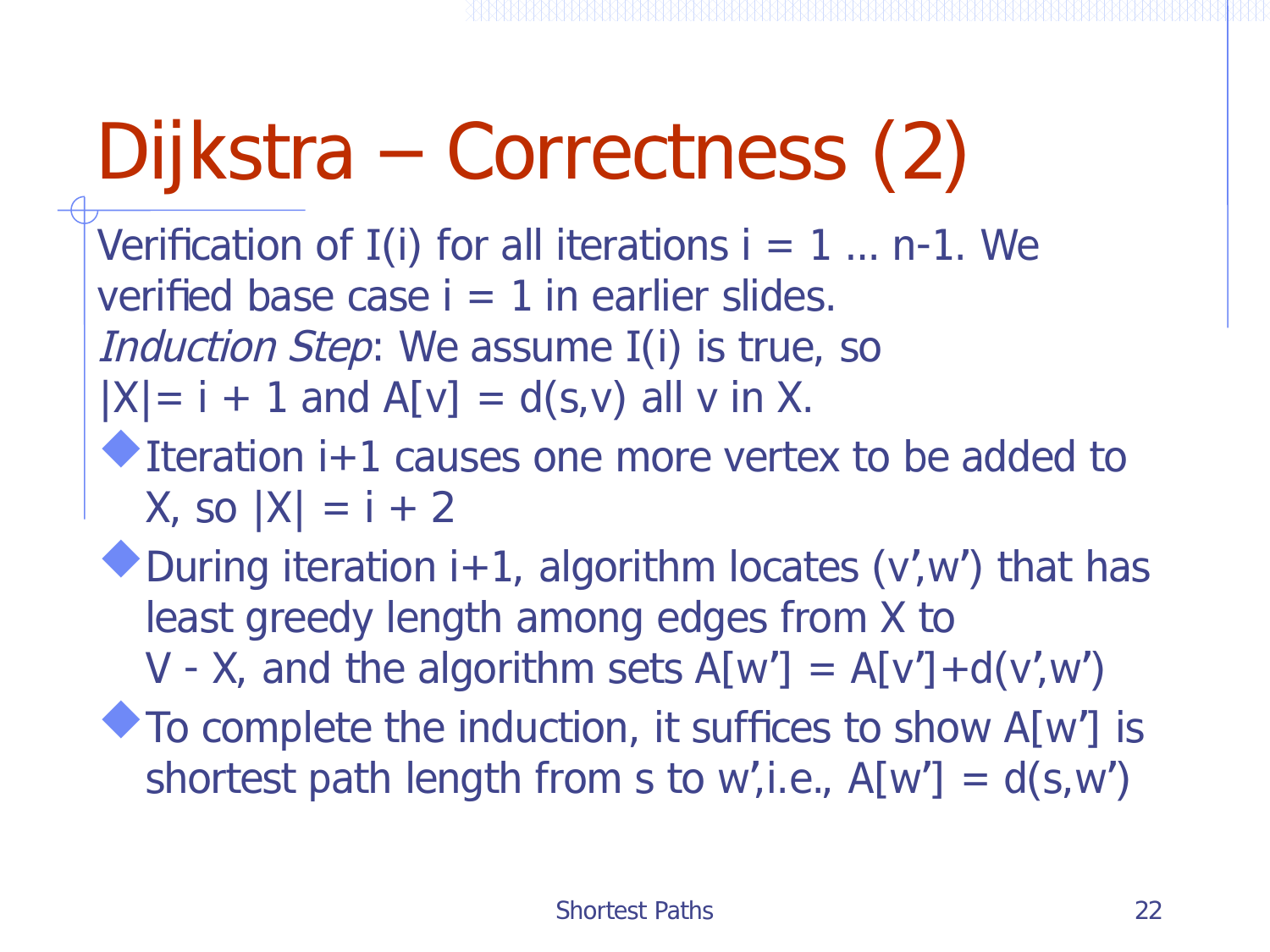

# Dijkstra – Correctness (2)
Verification of I(i) for all iterations i = 1 … n-1. We verified base case i = 1 in earlier slides.
Induction Step: We assume I(i) is true, so
|X|= i + 1 and A[v] = d(s,v) all v in X.
Iteration i+1 causes one more vertex to be added to X, so |X| = i + 2
During iteration i+1, algorithm locates (v’,w’) that has least greedy length among edges from X to
V - X, and the algorithm sets A[w’] = A[v’]+d(v’,w’)
To complete the induction, it suffices to show A[w’] is shortest path length from s to w’,i.e., A[w’] = d(s,w’)
Shortest Paths
22